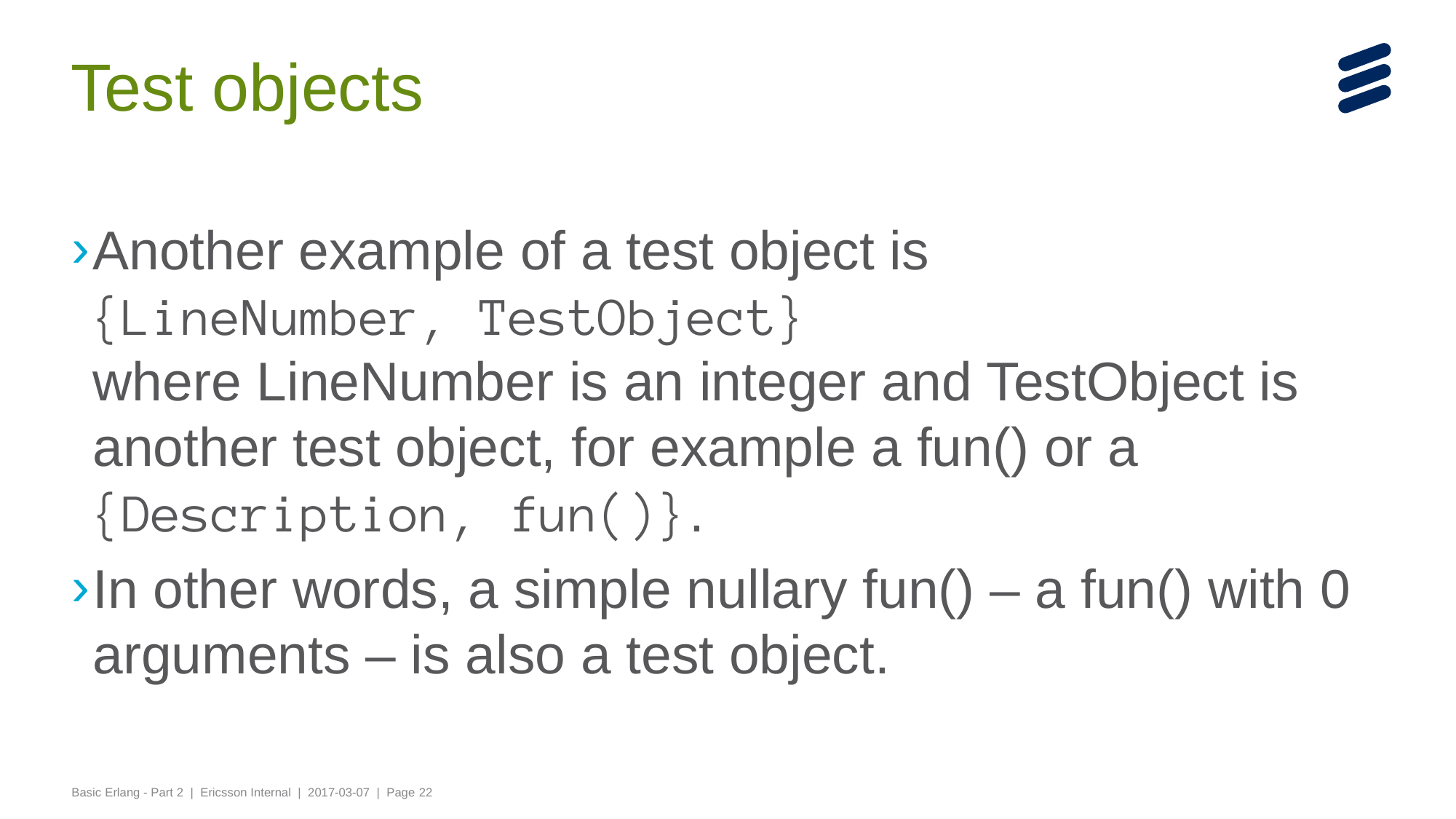

# Test objects
Another example of a test object is
{LineNumber, TestObject}
where LineNumber is an integer and TestObject is another test object, for example a fun() or a {Description, fun()}.
In other words, a simple nullary fun() – a fun() with 0 arguments – is also a test object.